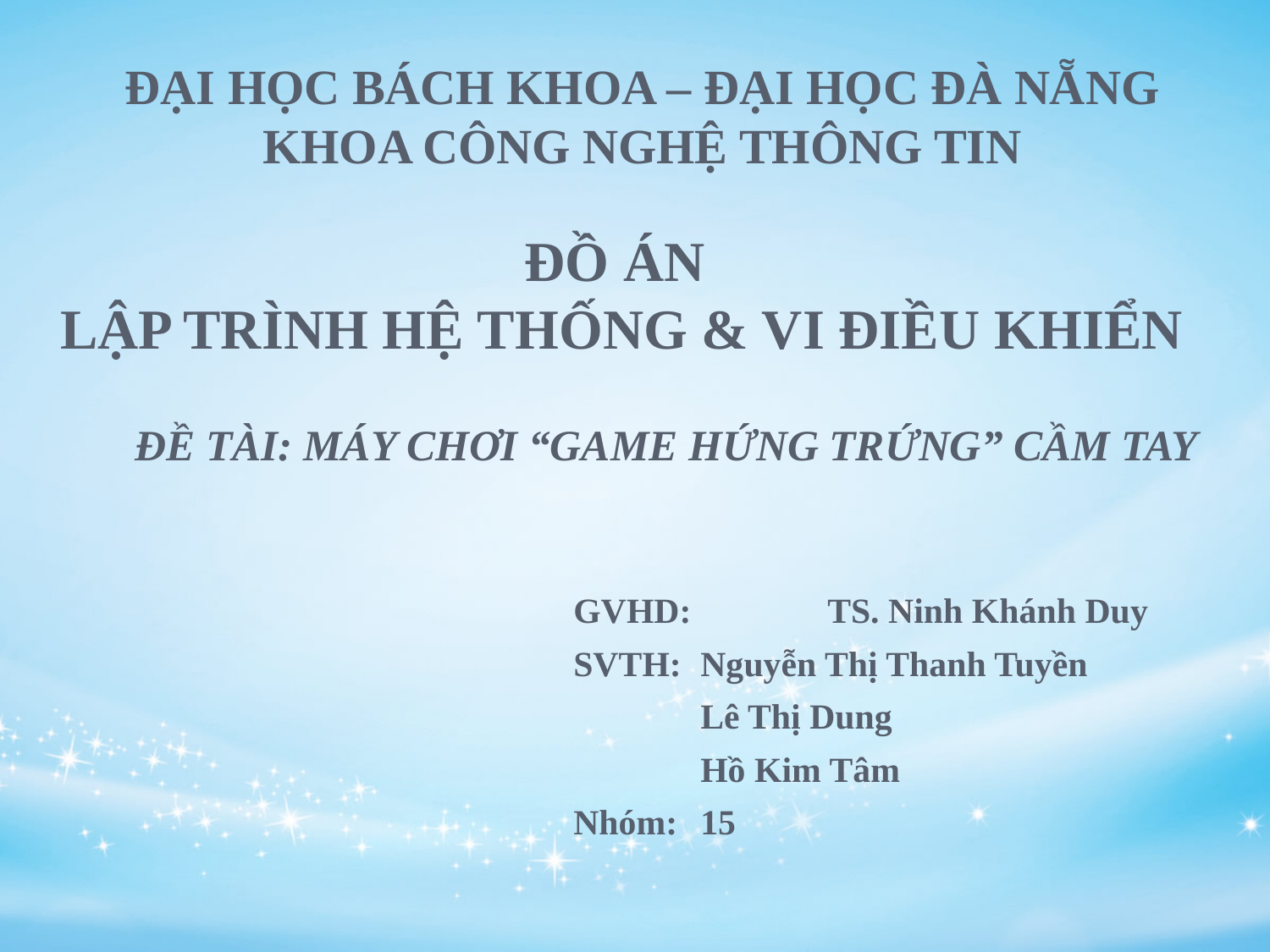

đại học bách khoa – đại học đà nẵng
khoa công nghệ thông tin
ĐỒ ÁN
LẬP TRÌNH HỆ THỐNG & VI ĐIỀU KHIỂN
# đề tài: máy chơi “game hứng trứng” cầm tay
GVHD: 	TS. Ninh Khánh Duy
SVTH: 	Nguyễn Thị Thanh Tuyền
	Lê Thị Dung
	Hồ Kim Tâm
Nhóm: 	15